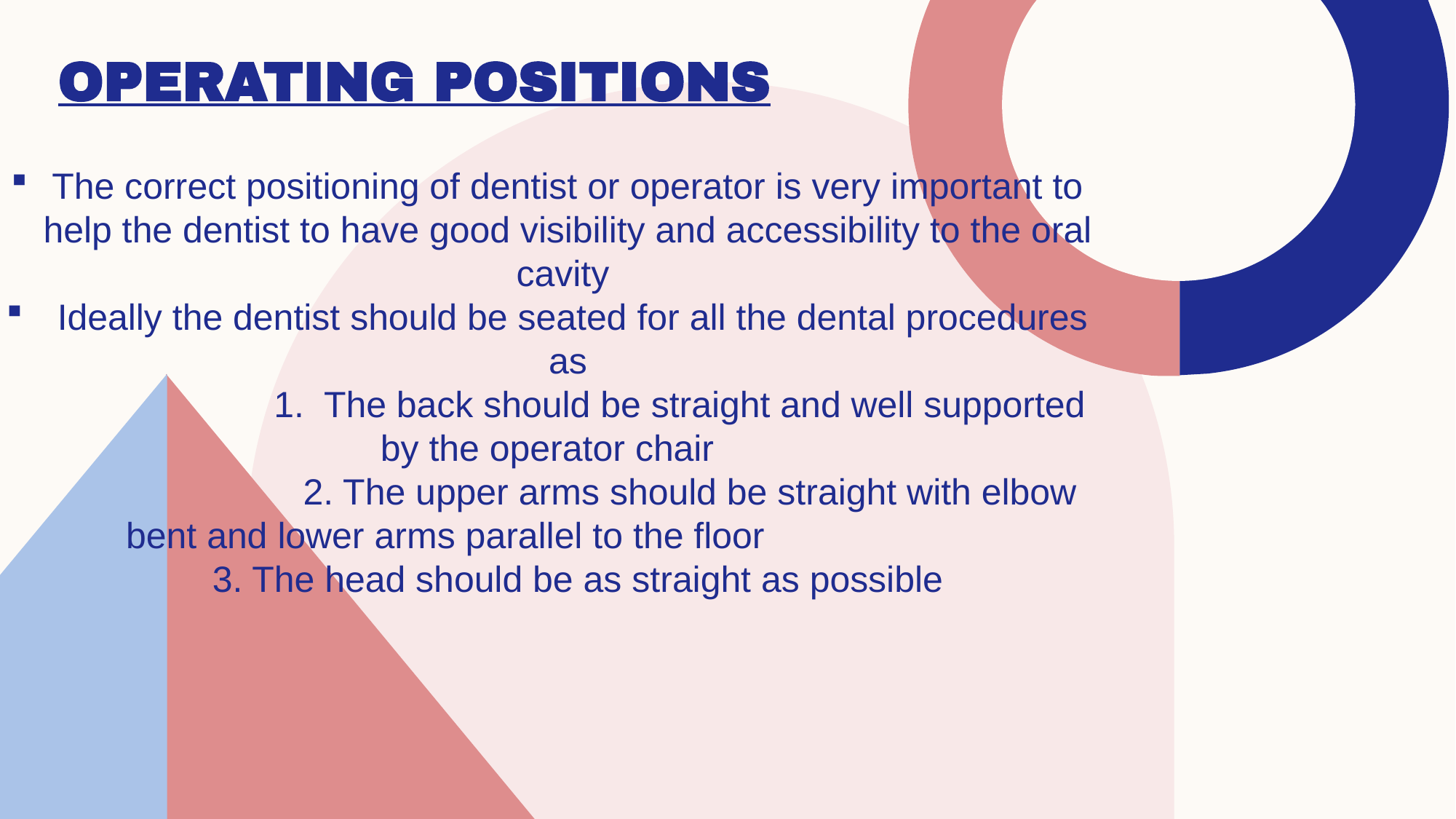

# Operating positions
The correct positioning of dentist or operator is very important to help the dentist to have good visibility and accessibility to the oral cavity
 Ideally the dentist should be seated for all the dental procedures as
                          1.  The back should be straight and well supported by the operator chair
                            2. The upper arms should be straight with elbow bent and lower arms parallel to the floor
            3. The head should be as straight as possible